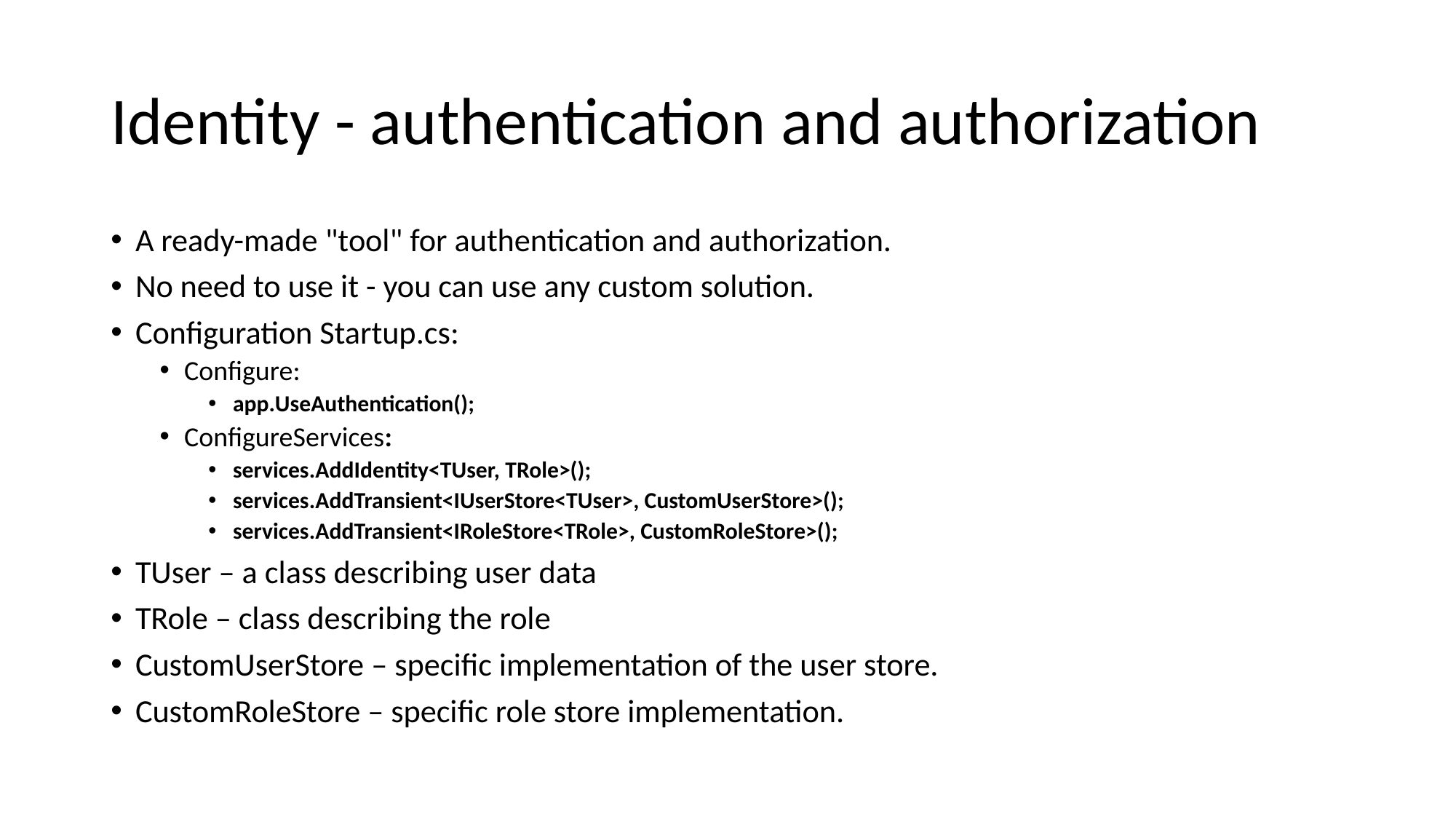

# Identity - authentication and authorization
A ready-made "tool" for authentication and authorization.
No need to use it - you can use any custom solution.
Configuration Startup.cs:
Configure:
app.UseAuthentication();
ConfigureServices:
services.AddIdentity<TUser, TRole>();
services.AddTransient<IUserStore<TUser>, CustomUserStore>();
services.AddTransient<IRoleStore<TRole>, CustomRoleStore>();
TUser – a class describing user data
TRole – class describing the role
CustomUserStore – specific implementation of the user store.
CustomRoleStore – specific role store implementation.